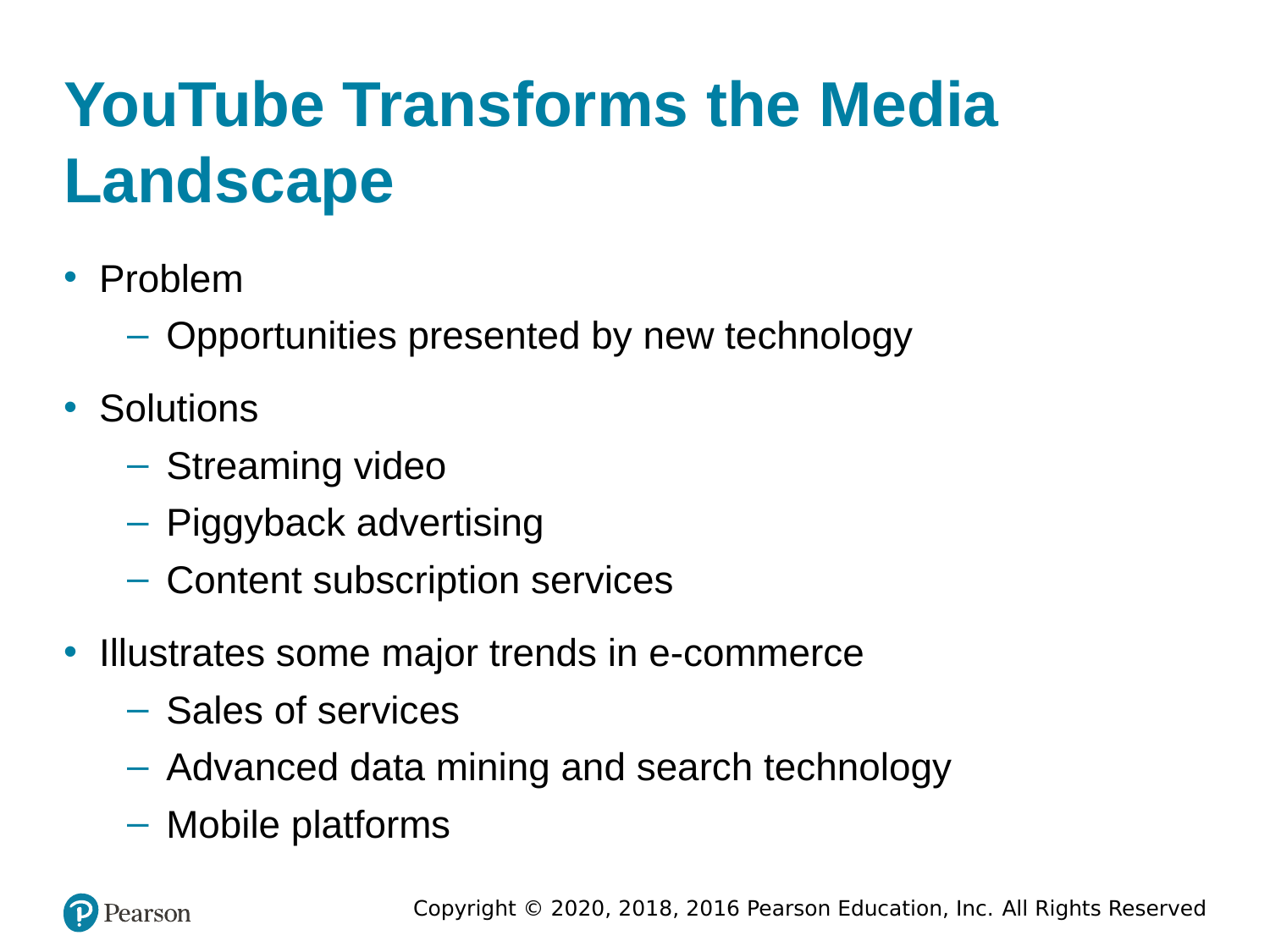

# YouTube Transforms the Media Landscape
Problem
Opportunities presented by new technology
Solutions
Streaming video
Piggyback advertising
Content subscription services
Illustrates some major trends in e-commerce
Sales of services
Advanced data mining and search technology
Mobile platforms